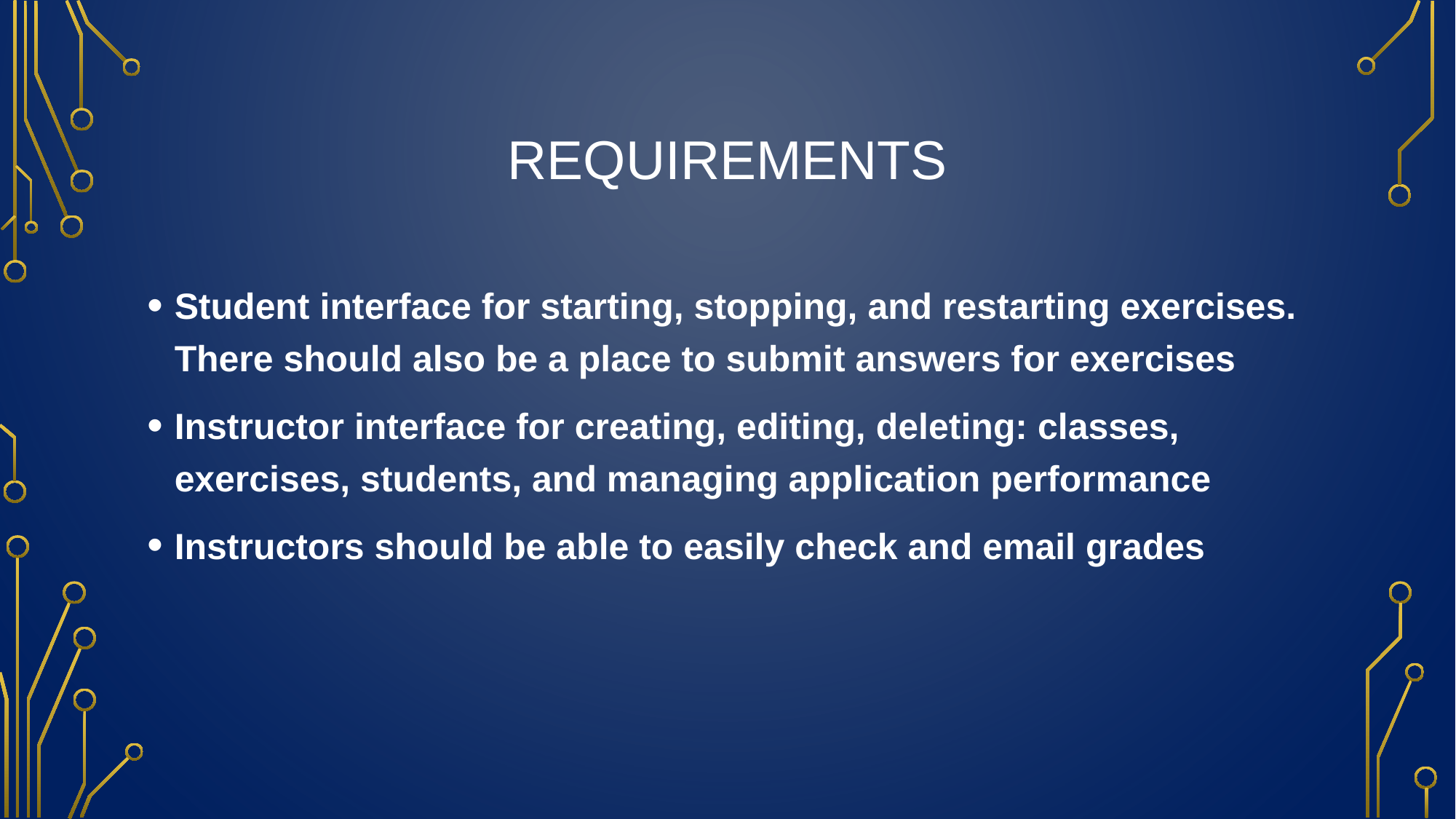

# Requirements
Student interface for starting, stopping, and restarting exercises.  There should also be a place to submit answers for exercises
Instructor interface for creating, editing, deleting: classes, exercises, students, and managing application performance
Instructors should be able to easily check and email grades